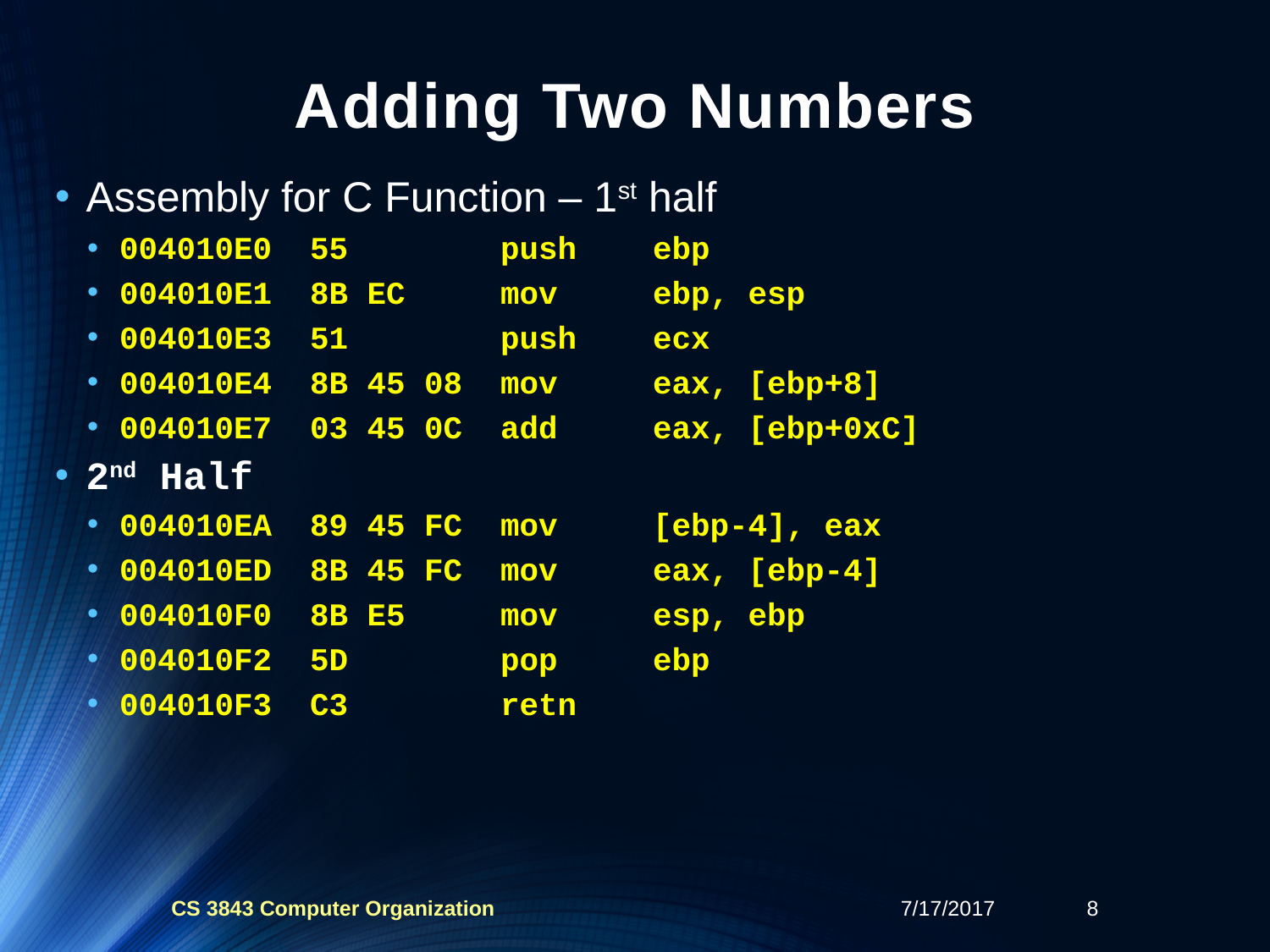

# Adding Two Numbers
Assembly for C Function – 1st half
004010E0  55        push    ebp
004010E1  8B EC     mov     ebp, esp
004010E3  51        push    ecx
004010E4  8B 45 08  mov     eax, [ebp+8]
004010E7  03 45 0C  add     eax, [ebp+0xC]
2nd Half
004010EA  89 45 FC  mov     [ebp-4], eax
004010ED  8B 45 FC  mov     eax, [ebp-4]
004010F0  8B E5     mov     esp, ebp
004010F2  5D        pop     ebp
004010F3  C3        retn

CS 3843 Computer Organization
7/17/2017
8